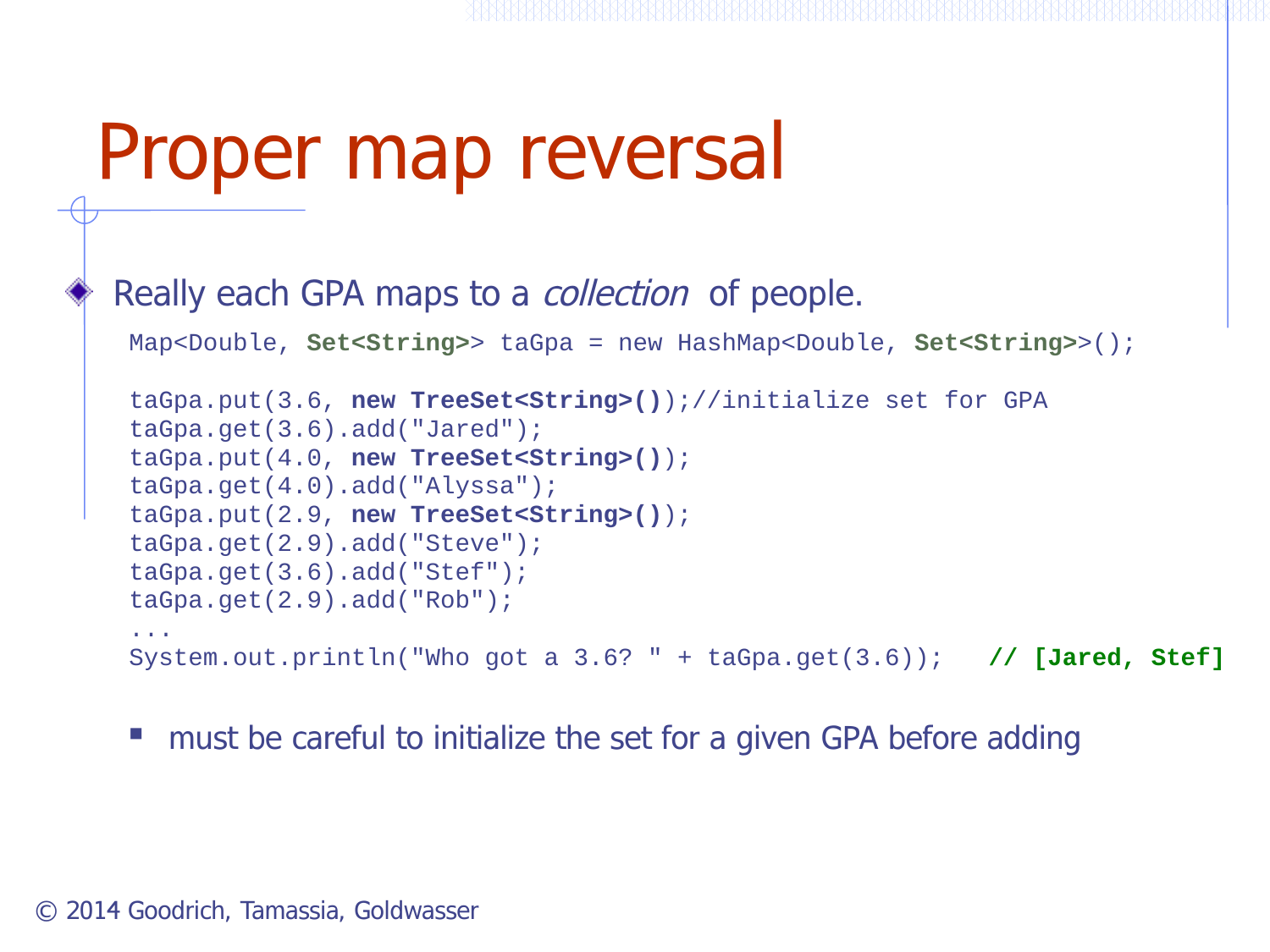

# Proper map reversal
Really each GPA maps to a collection  of people.

Map<Double, Set<String>> taGpa = new HashMap<Double, Set<String>>();

taGpa.put(3.6, new TreeSet<String>());//initialize set for GPA
taGpa.get(3.6).add("Jared");
taGpa.put(4.0, new TreeSet<String>());
taGpa.get(4.0).add("Alyssa");
taGpa.put(2.9, new TreeSet<String>());
taGpa.get(2.9).add("Steve");
taGpa.get(3.6).add("Stef");
taGpa.get(2.9).add("Rob");
...
System.out.println("Who got a 3.6? " + taGpa.get(3.6));   // [Jared, Stef]

must be careful to initialize the set for a given GPA before adding